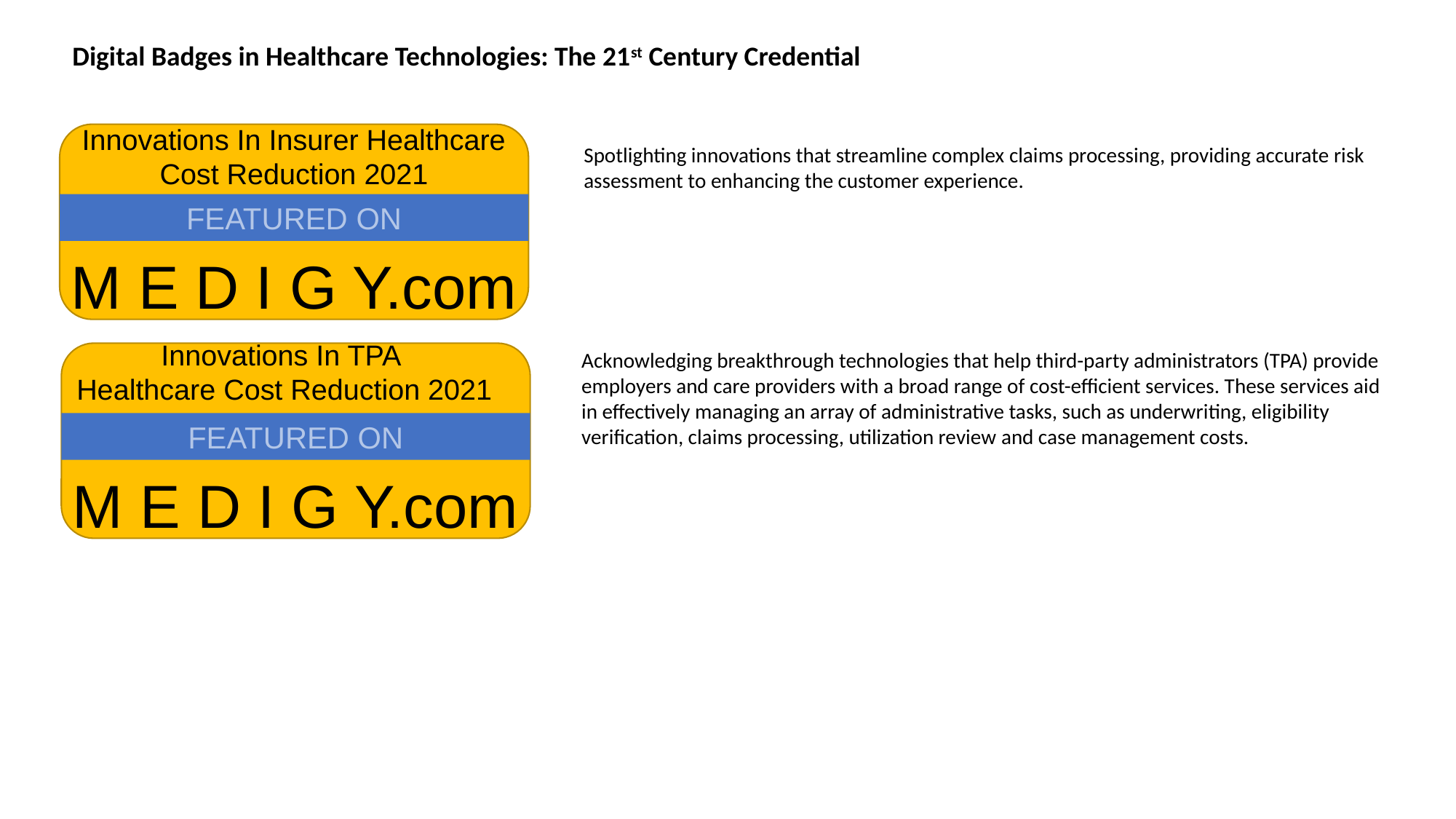

Digital Badges in Healthcare Technologies: The 21st Century Credential

Innovations In Insurer Healthcare Cost Reduction 2021

Spotlighting innovations that streamline complex claims processing, providing accurate risk assessment to enhancing the customer experience.
FEATURED ON
M E D I G Y.com
Innovations In TPA
Healthcare Cost Reduction 2021
Acknowledging breakthrough technologies that help third-party administrators (TPA) provide employers and care providers with a broad range of cost-efficient services. These services aid in effectively managing an array of administrative tasks, such as underwriting, eligibility verification, claims processing, utilization review and case management costs.

FEATURED ON
M E D I G Y.com